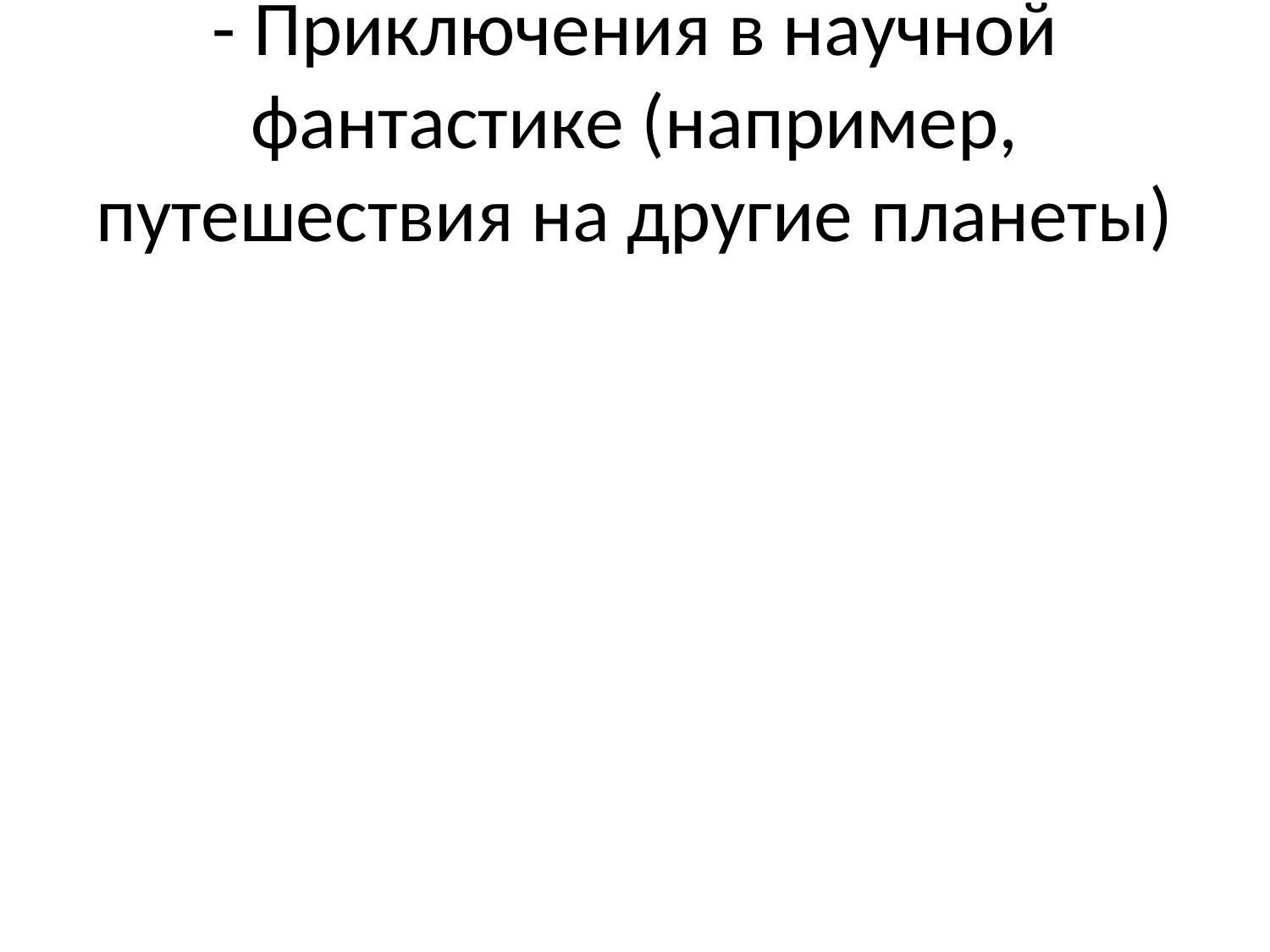

# - Приключения в научной фантастике (например, путешествия на другие планеты)